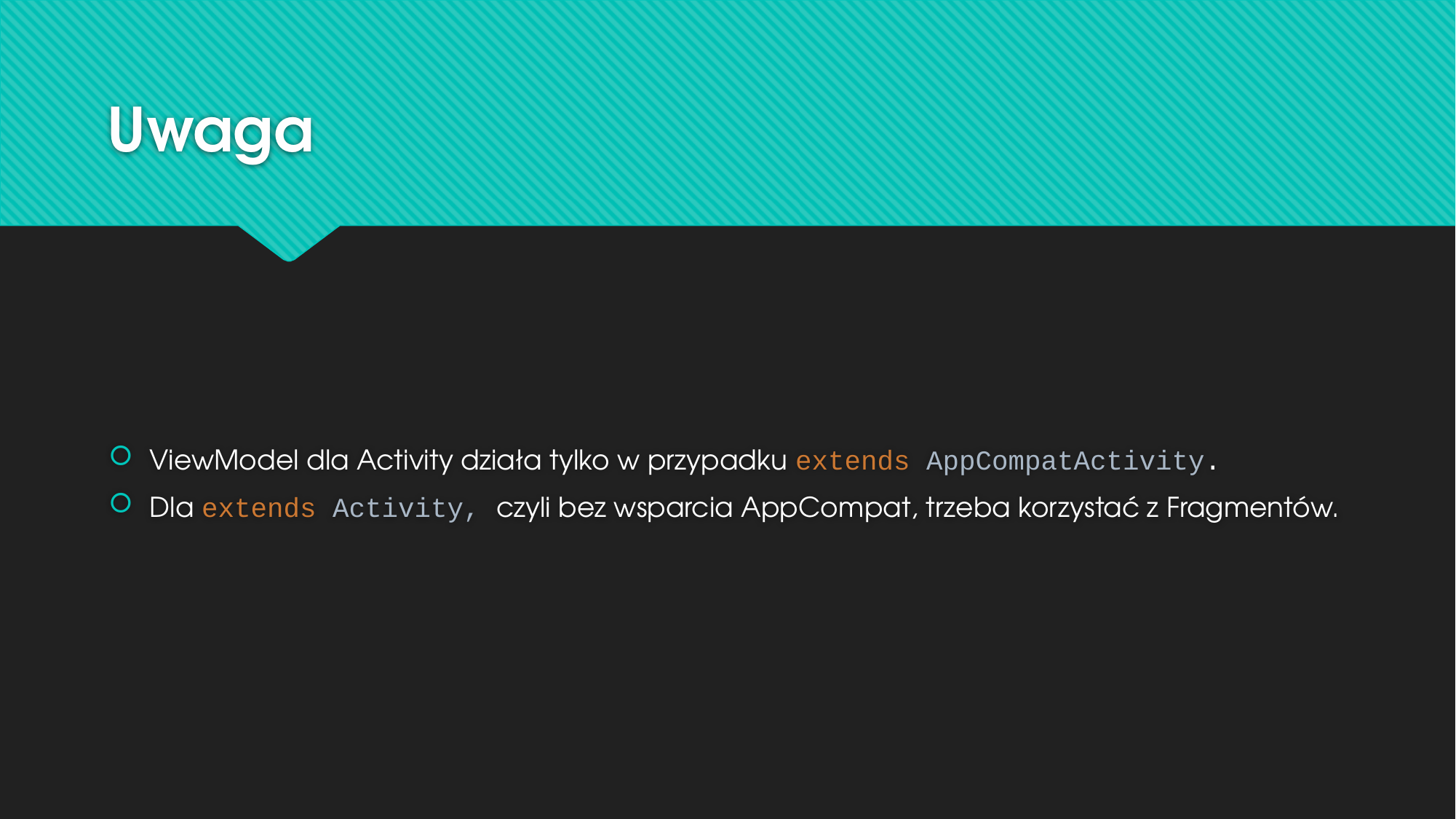

# Uwaga
ViewModel dla Activity działa tylko w przypadku extends AppCompatActivity.
Dla extends Activity, czyli bez wsparcia AppCompat, trzeba korzystać z Fragmentów.